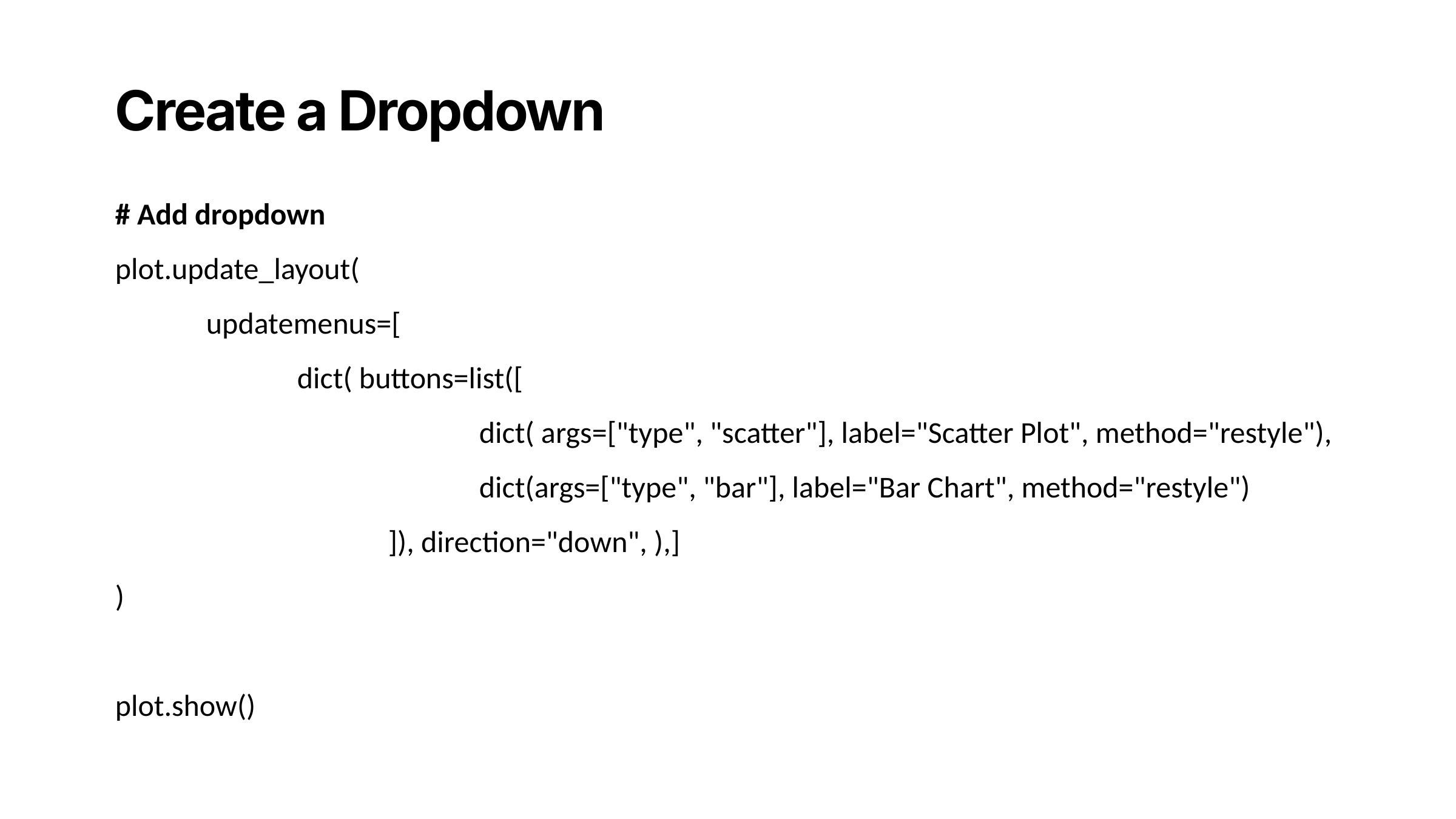

Create a Dropdown
# Add dropdown
plot.update_layout(
	updatemenus=[
		dict( buttons=list([
				dict( args=["type", "scatter"], label="Scatter Plot", method="restyle"),
				dict(args=["type", "bar"], label="Bar Chart", method="restyle")
			]), direction="down", ),]
)

plot.show()